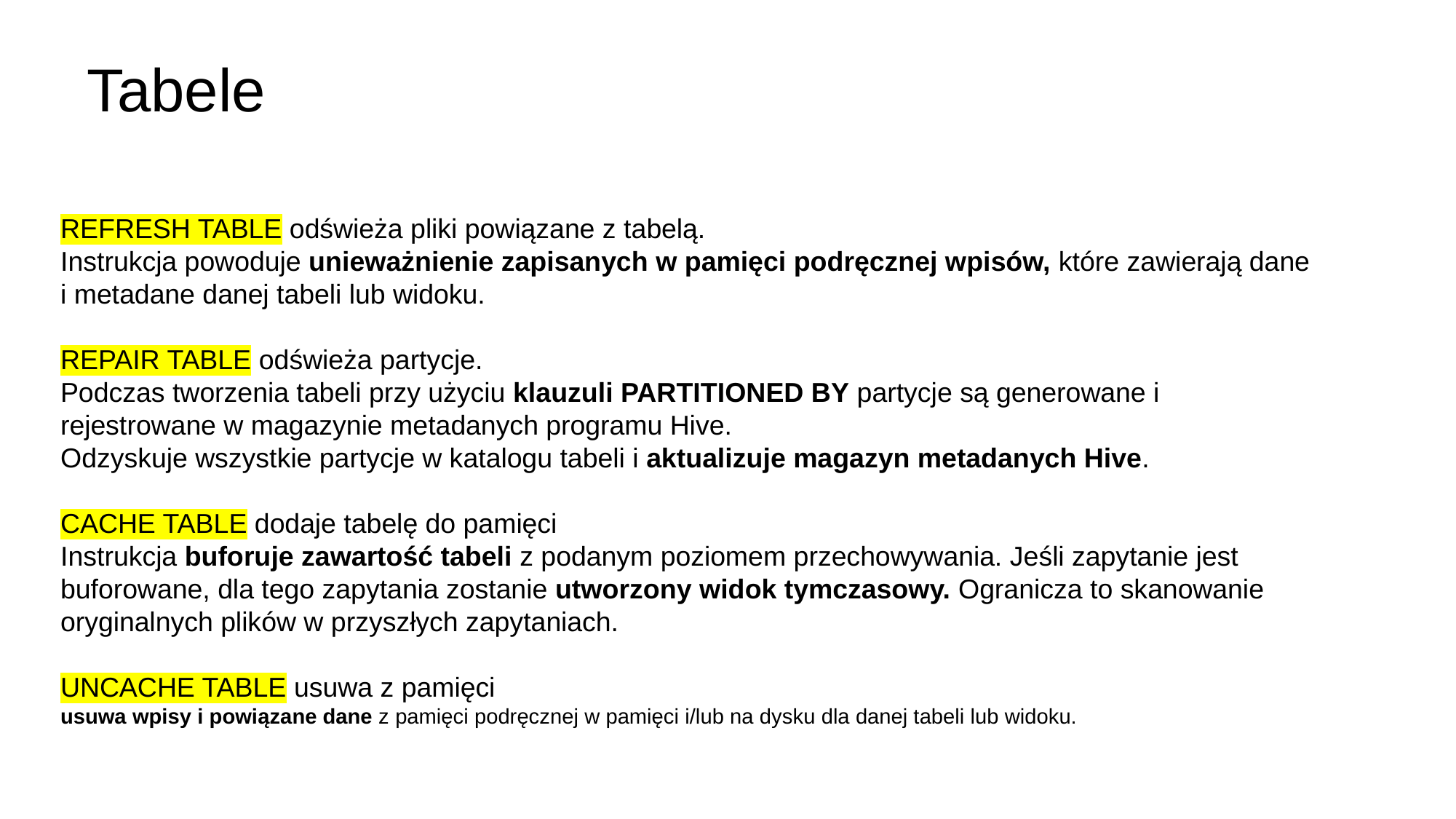

Tabele

REFRESH TABLE odświeża pliki powiązane z tabelą.
Instrukcja powoduje unieważnienie zapisanych w pamięci podręcznej wpisów, które zawierają dane i metadane danej tabeli lub widoku.

REPAIR TABLE odświeża partycje.
Podczas tworzenia tabeli przy użyciu klauzuli PARTITIONED BY partycje są generowane i rejestrowane w magazynie metadanych programu Hive.
Odzyskuje wszystkie partycje w katalogu tabeli i aktualizuje magazyn metadanych Hive.

CACHE TABLE dodaje tabelę do pamięci
Instrukcja buforuje zawartość tabeli z podanym poziomem przechowywania. Jeśli zapytanie jest buforowane, dla tego zapytania zostanie utworzony widok tymczasowy. Ogranicza to skanowanie oryginalnych plików w przyszłych zapytaniach.

UNCACHE TABLE usuwa z pamięci
usuwa wpisy i powiązane dane z pamięci podręcznej w pamięci i/lub na dysku dla danej tabeli lub widoku.